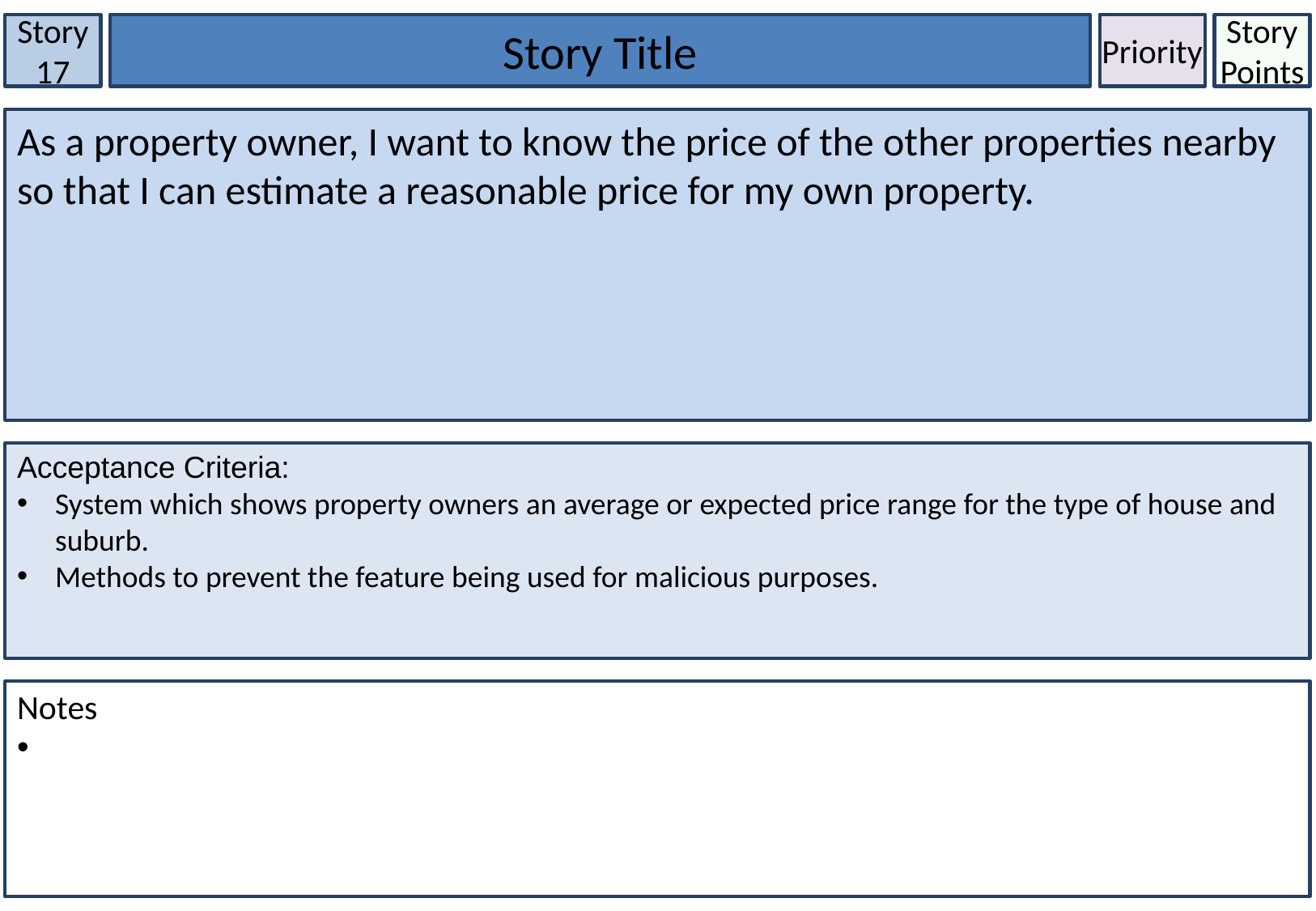

Story 17
Story Title
Priority
Story Points
As a property owner, I want to know the price of the other properties nearby so that I can estimate a reasonable price for my own property.
Acceptance Criteria:
System which shows property owners an average or expected price range for the type of house and suburb.
Methods to prevent the feature being used for malicious purposes.

Notes